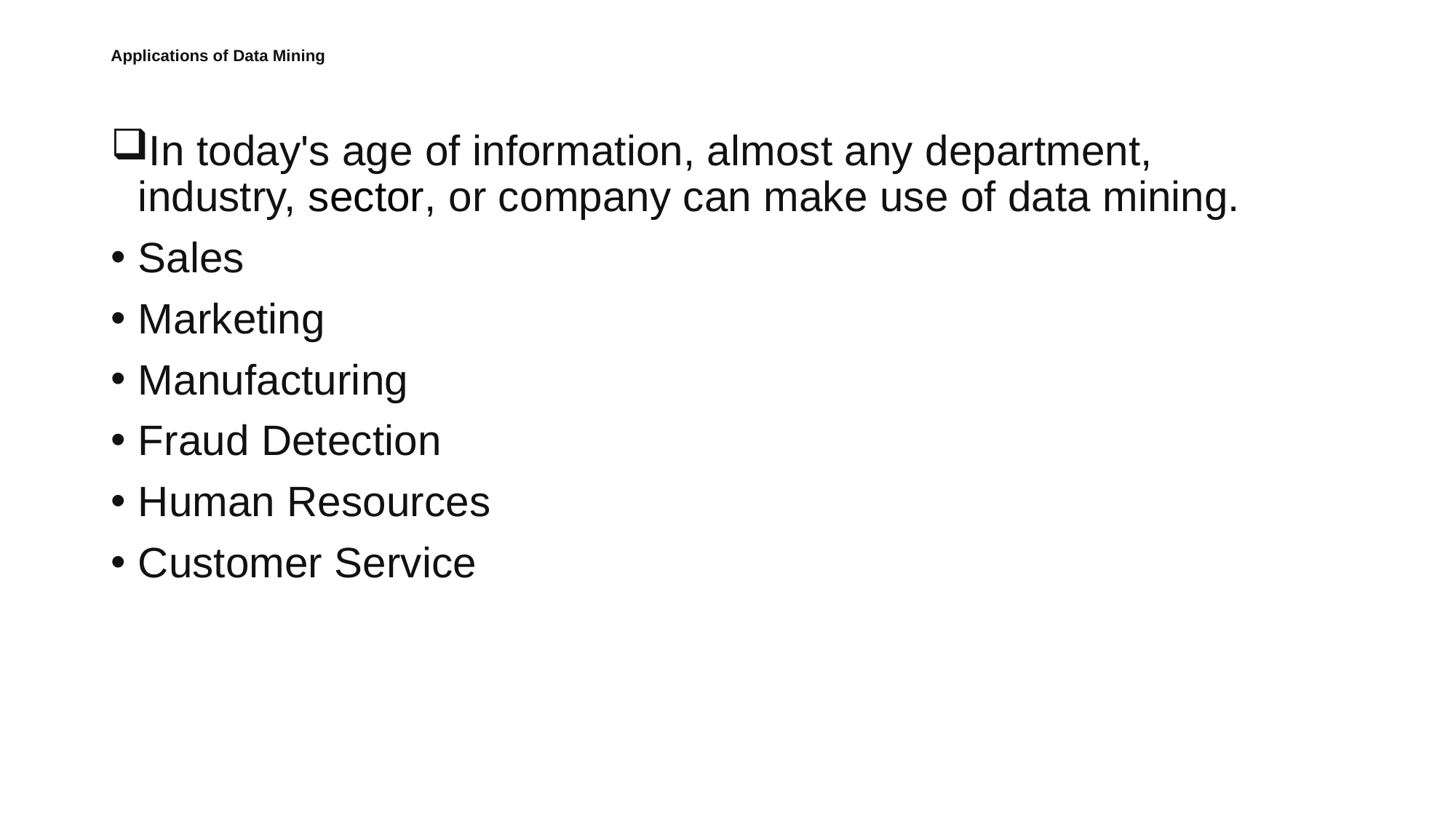

# Applications of Data Mining
In today's age of information, almost any department, industry, sector, or company can make use of data mining.
Sales
Marketing
Manufacturing
Fraud Detection
Human Resources
Customer Service